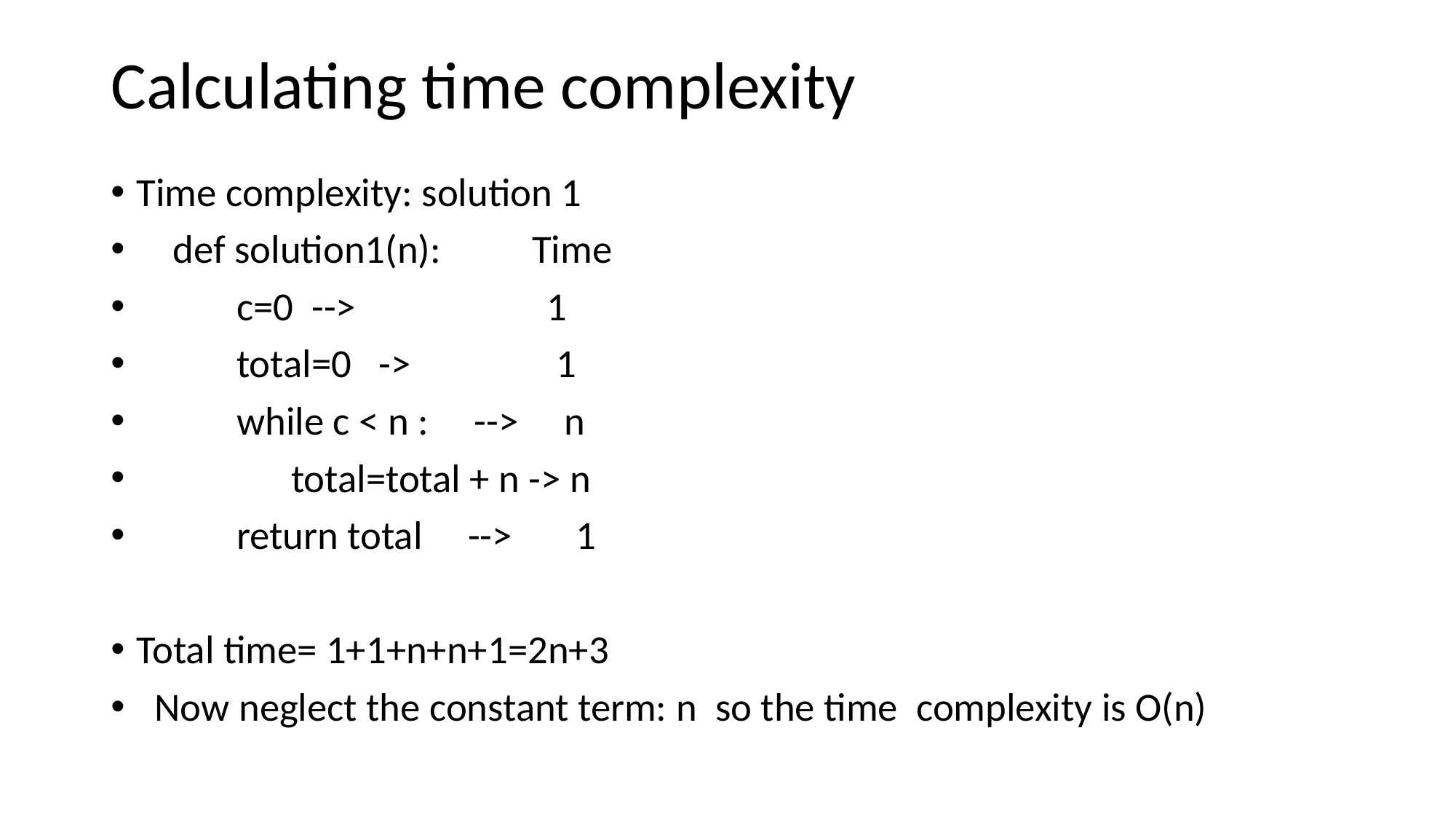

# Calculating time complexity
Time complexity: solution 1
    def solution1(n):          Time
           c=0  -->                     1
           total=0   ->                1
           while c < n :     -->     n
                 total=total + n -> n
           return total     -->       1

Total time= 1+1+n+n+1=2n+3
  Now neglect the constant term: n  so the time  complexity is O(n)